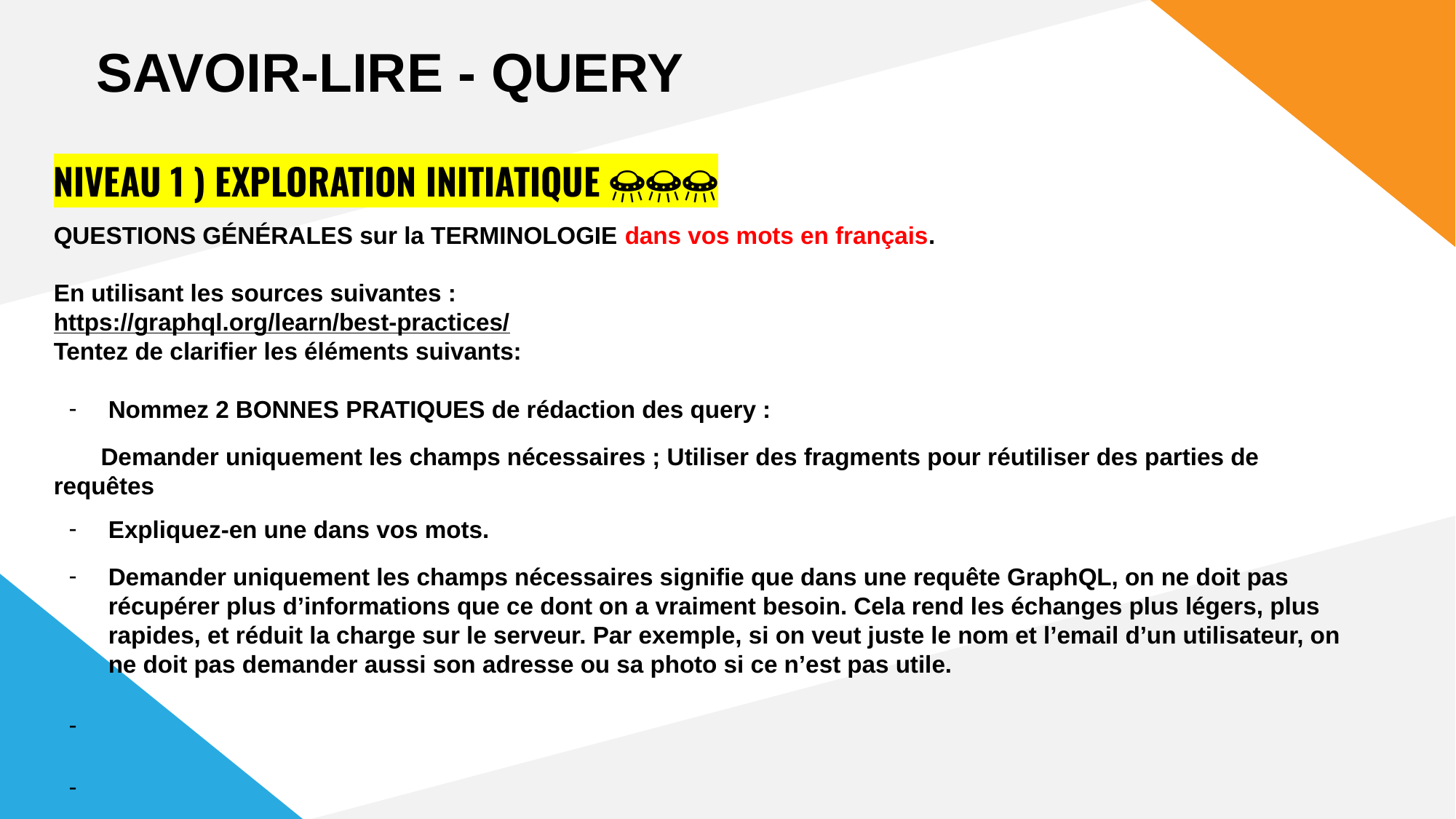

SAVOIR-LIRE - QUERY
NIVEAU 1 ) EXPLORATION INITIATIQUE 🛸🛸🛸
QUESTIONS GÉNÉRALES sur la TERMINOLOGIE dans vos mots en français.

En utilisant les sources suivantes :
https://graphql.org/learn/best-practices/
Tentez de clarifier les éléments suivants:

Nommez 2 BONNES PRATIQUES de rédaction des query :
       Demander uniquement les champs nécessaires ; Utiliser des fragments pour réutiliser des parties de requêtes
Expliquez-en une dans vos mots.
Demander uniquement les champs nécessaires signifie que dans une requête GraphQL, on ne doit pas récupérer plus d’informations que ce dont on a vraiment besoin. Cela rend les échanges plus légers, plus rapides, et réduit la charge sur le serveur. Par exemple, si on veut juste le nom et l’email d’un utilisateur, on ne doit pas demander aussi son adresse ou sa photo si ce n’est pas utile.